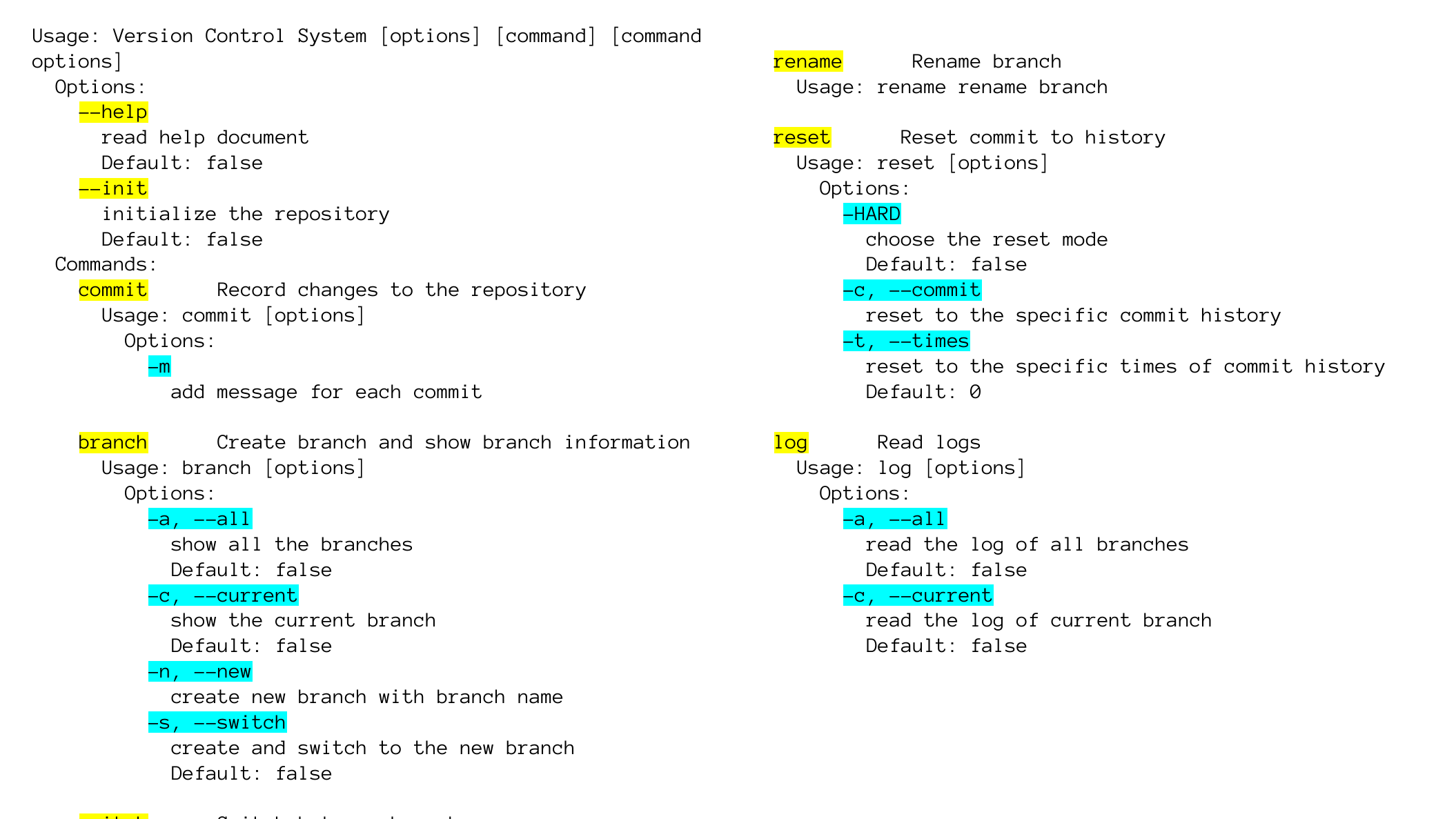

Usage: Version Control System [options] [command] [command options]
  Options:
    --help
      read help document
      Default: false
    --init
      initialize the repository
      Default: false
  Commands:
    commit      Record changes to the repository
      Usage: commit [options]
        Options:
          -m
            add message for each commit

    branch      Create branch and show branch information
      Usage: branch [options]
        Options:
          -a, --all
            show all the branches
            Default: false
          -c, --current
            show the current branch
            Default: false
          -n, --new
            create new branch with branch name
          -s, --switch
            create and switch to the new branch
            Default: false

    switch      Switch between branches
      Usage: switch branch name

    rename      Rename branch
      Usage: rename rename branch

    reset      Reset commit to history
      Usage: reset [options]
        Options:
          -HARD
            choose the reset mode
            Default: false
          -c, --commit
            reset to the specific commit history
          -t, --times
            reset to the specific times of commit history
            Default: 0

    log      Read logs
      Usage: log [options]
        Options:
          -a, --all
            read the log of all branches
            Default: false
          -c, --current
            read the log of current branch
            Default: false